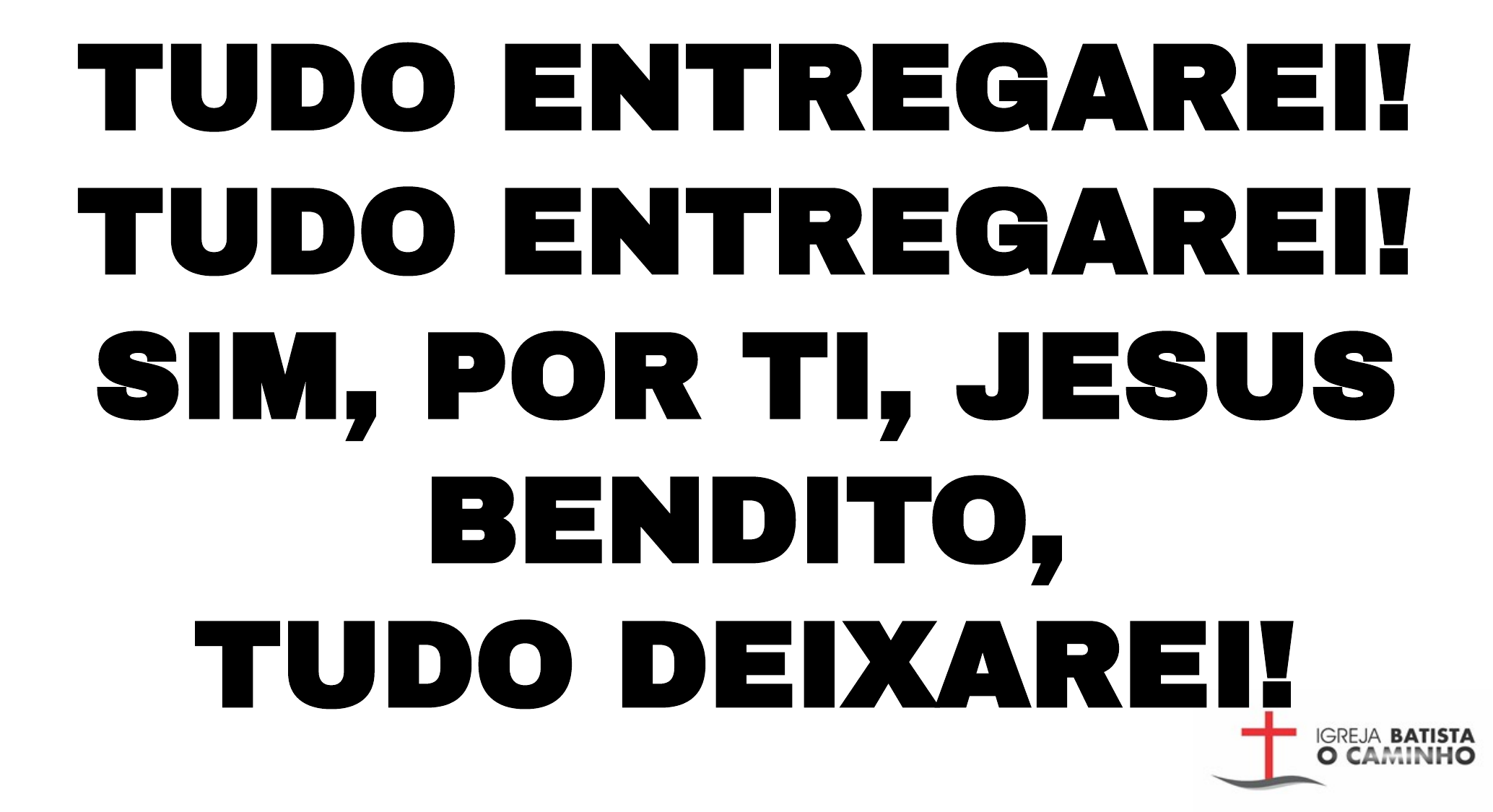

TUDO ENTREGAREI!
TUDO ENTREGAREI!
SIM, POR TI, JESUS BENDITO,
TUDO DEIXAREI!